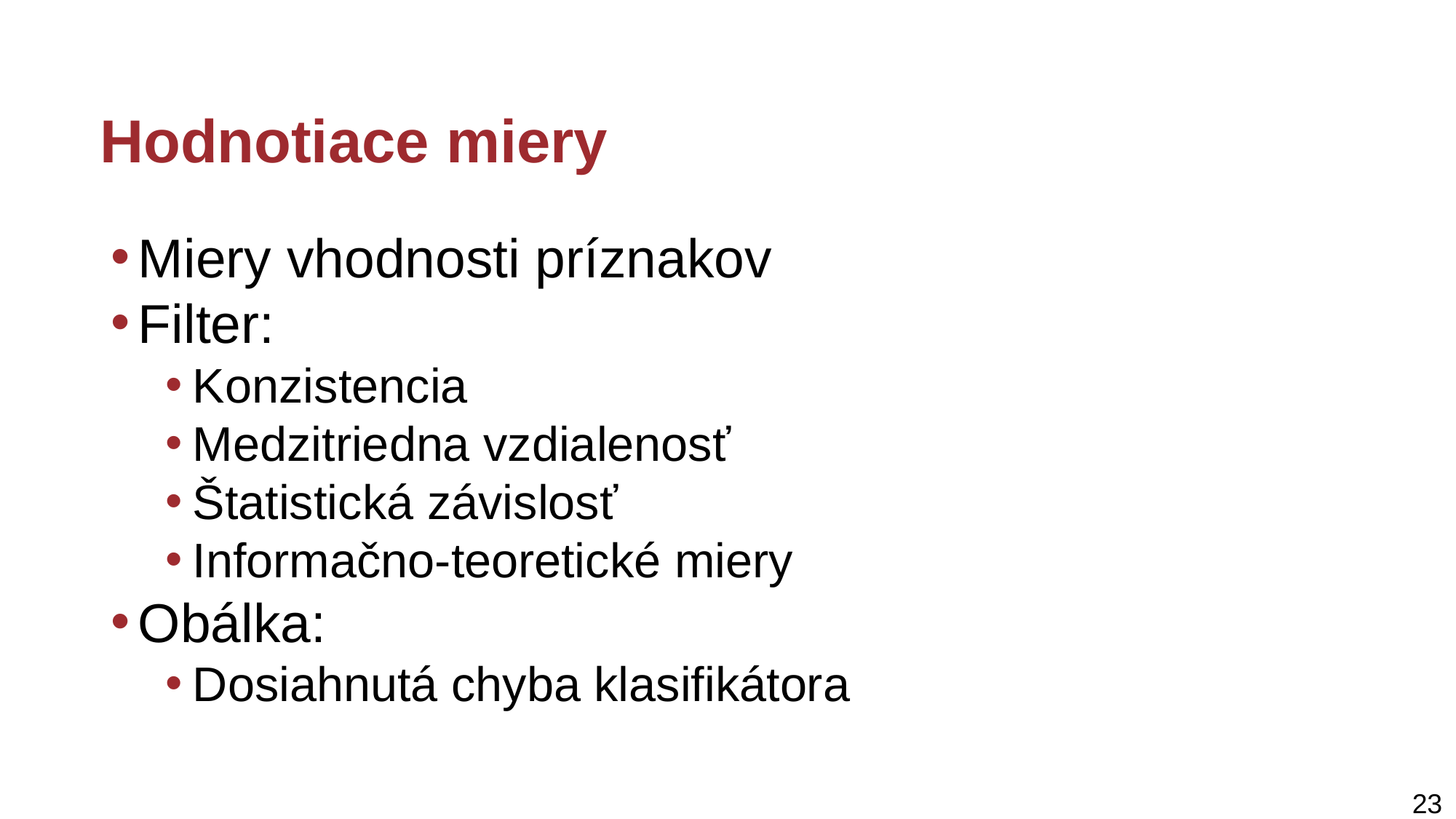

# Hodnotiace miery
Miery vhodnosti príznakov
Filter:
Konzistencia
Medzitriedna vzdialenosť
Štatistická závislosť
Informačno-teoretické miery
Obálka:
Dosiahnutá chyba klasifikátora